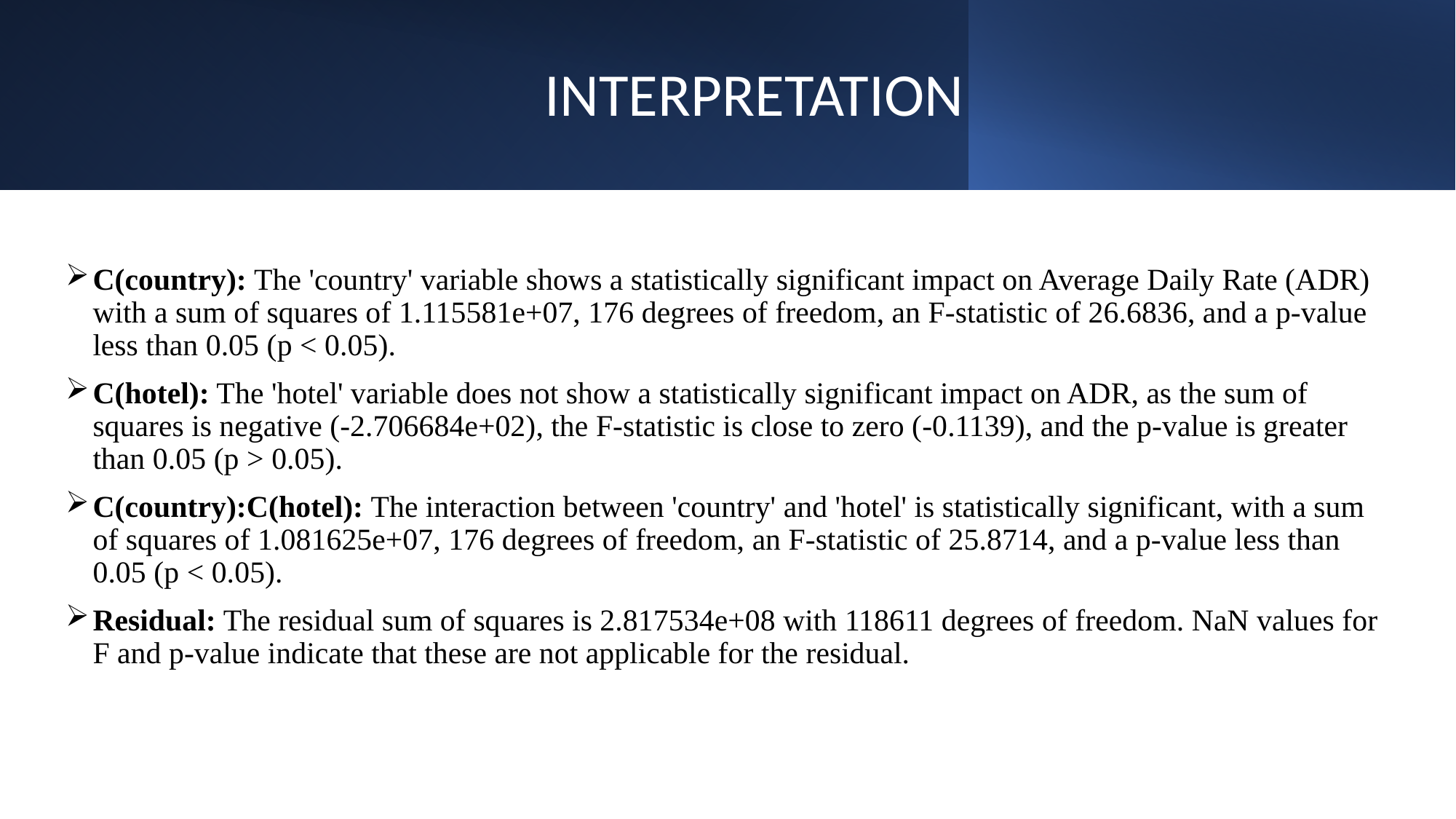

# INTERPRETATION

C(country): The 'country' variable shows a statistically significant impact on Average Daily Rate (ADR) with a sum of squares of 1.115581e+07, 176 degrees of freedom, an F-statistic of 26.6836, and a p-value less than 0.05 (p < 0.05).
C(hotel): The 'hotel' variable does not show a statistically significant impact on ADR, as the sum of squares is negative (-2.706684e+02), the F-statistic is close to zero (-0.1139), and the p-value is greater than 0.05 (p > 0.05).
C(country):C(hotel): The interaction between 'country' and 'hotel' is statistically significant, with a sum of squares of 1.081625e+07, 176 degrees of freedom, an F-statistic of 25.8714, and a p-value less than 0.05 (p < 0.05).
Residual: The residual sum of squares is 2.817534e+08 with 118611 degrees of freedom. NaN values for F and p-value indicate that these are not applicable for the residual.